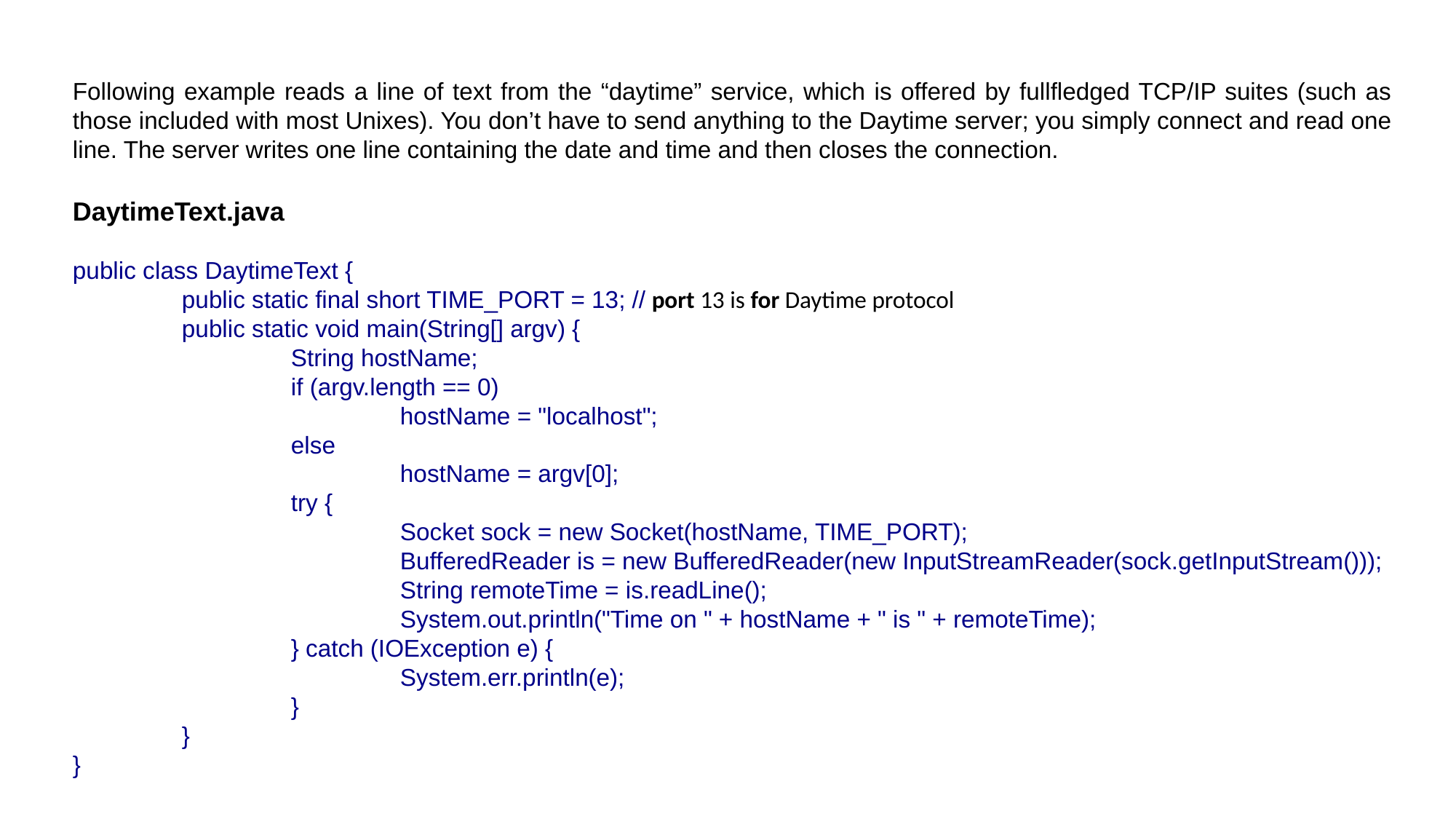

Following example reads a line of text from the “daytime” service, which is offered by fullfledged TCP/IP suites (such as those included with most Unixes). You don’t have to send anything to the Daytime server; you simply connect and read one line. The server writes one line containing the date and time and then closes the connection.

DaytimeText.java

public class DaytimeText {
	public static final short TIME_PORT = 13; // port 13 is for Daytime protocol
	public static void main(String[] argv) {
		String hostName;
		if (argv.length == 0)
			hostName = "localhost";
		else
			hostName = argv[0];
		try {
			Socket sock = new Socket(hostName, TIME_PORT);
			BufferedReader is = new BufferedReader(new InputStreamReader(sock.getInputStream()));
			String remoteTime = is.readLine();
			System.out.println("Time on " + hostName + " is " + remoteTime);
		} catch (IOException e) {
			System.err.println(e);
		}
	}
}